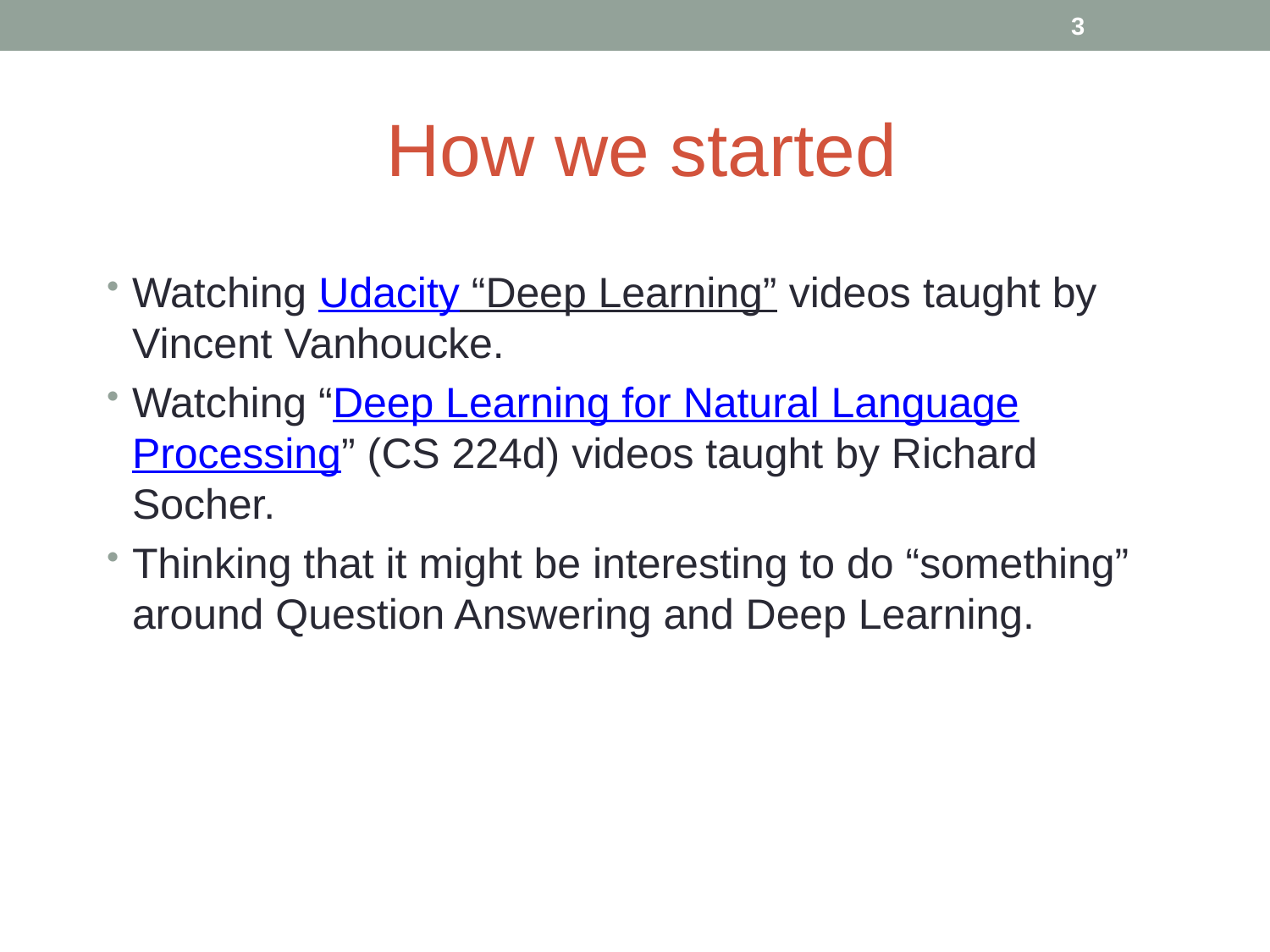

3
How we started
Watching Udacity “Deep Learning” videos taught by Vincent Vanhoucke.
Watching “Deep Learning for Natural Language Processing” (CS 224d) videos taught by Richard Socher.
Thinking that it might be interesting to do “something” around Question Answering and Deep Learning.